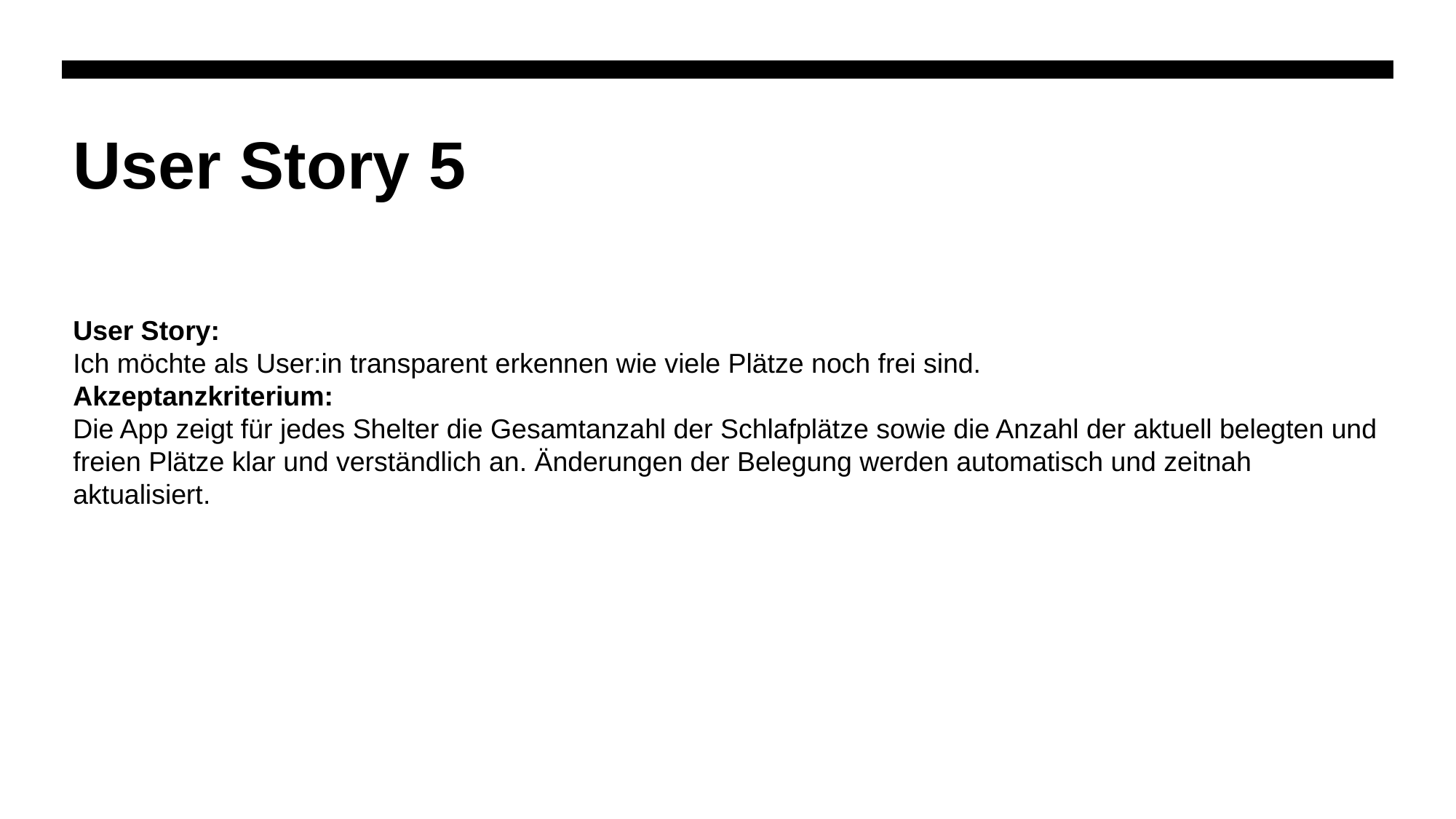

# User Story 5
User Story:
Ich möchte als User:in transparent erkennen wie viele Plätze noch frei sind.
Akzeptanzkriterium:
Die App zeigt für jedes Shelter die Gesamtanzahl der Schlafplätze sowie die Anzahl der aktuell belegten und freien Plätze klar und verständlich an. Änderungen der Belegung werden automatisch und zeitnah aktualisiert.